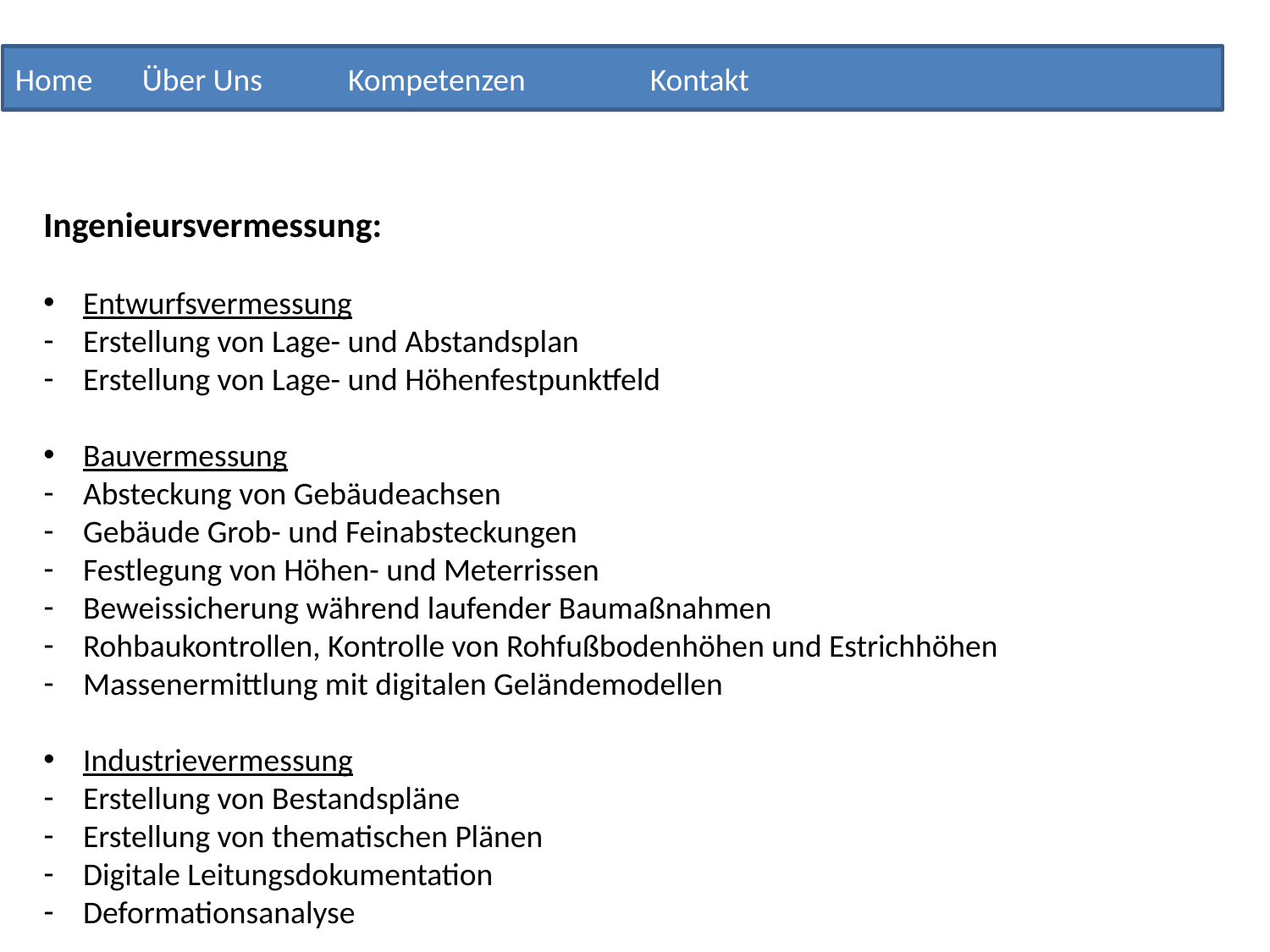

Home	Über Uns	           Kompetenzen	Kontakt
Ingenieursvermessung:

Entwurfsvermessung
Erstellung von Lage- und Abstandsplan
Erstellung von Lage- und Höhenfestpunktfeld

Bauvermessung
Absteckung von Gebäudeachsen
Gebäude Grob- und Feinabsteckungen
Festlegung von Höhen- und Meterrissen
Beweissicherung während laufender Baumaßnahmen
Rohbaukontrollen, Kontrolle von Rohfußbodenhöhen und Estrichhöhen
Massenermittlung mit digitalen Geländemodellen

Industrievermessung
Erstellung von Bestandspläne
Erstellung von thematischen Plänen
Digitale Leitungsdokumentation
Deformationsanalyse